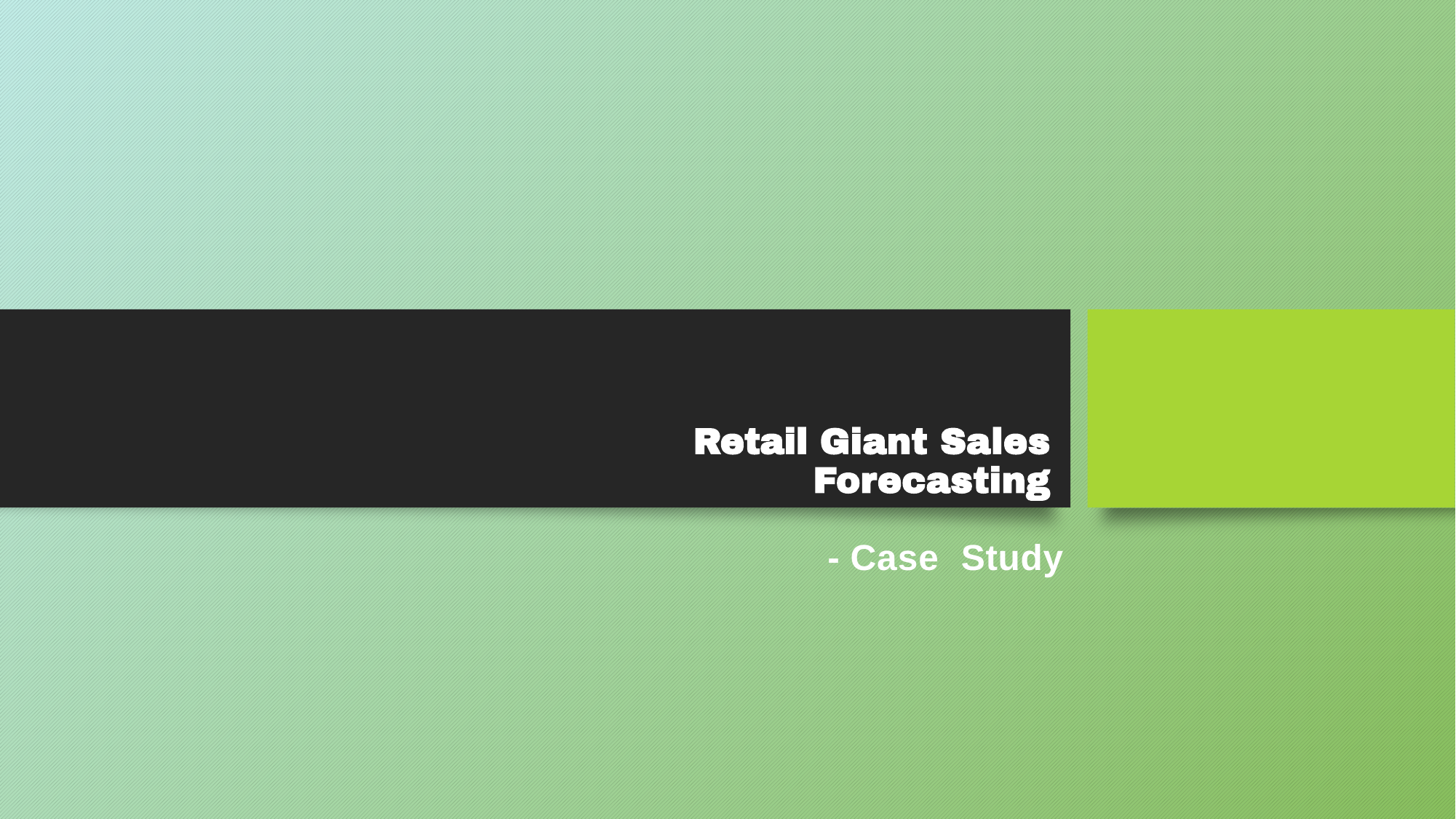

# Retail Giant Sales Forecasting - Case  Study